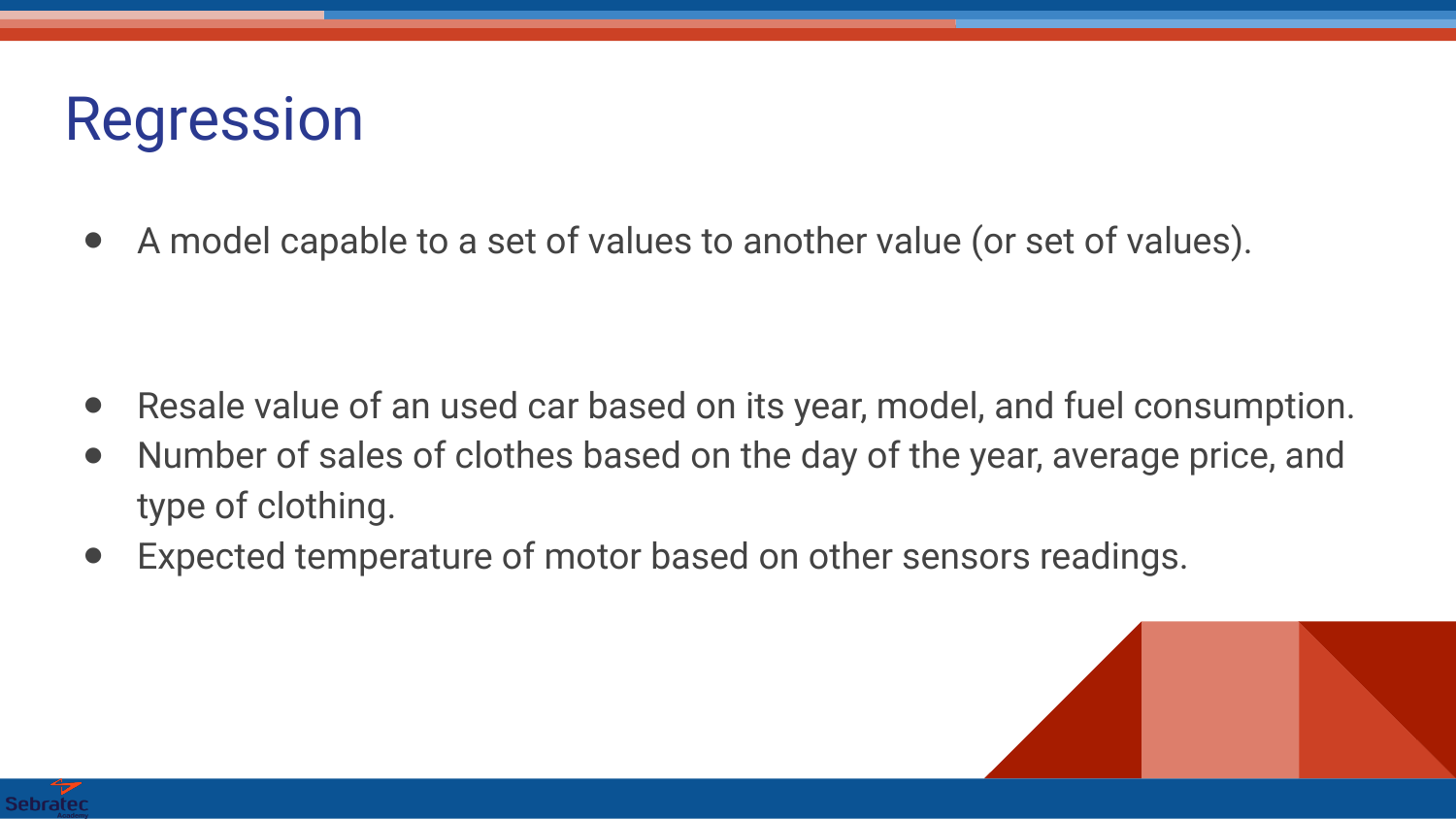

# Regression
A model capable to a set of values to another value (or set of values).

Resale value of an used car based on its year, model, and fuel consumption.
Number of sales of clothes based on the day of the year, average price, and type of clothing.
Expected temperature of motor based on other sensors readings.